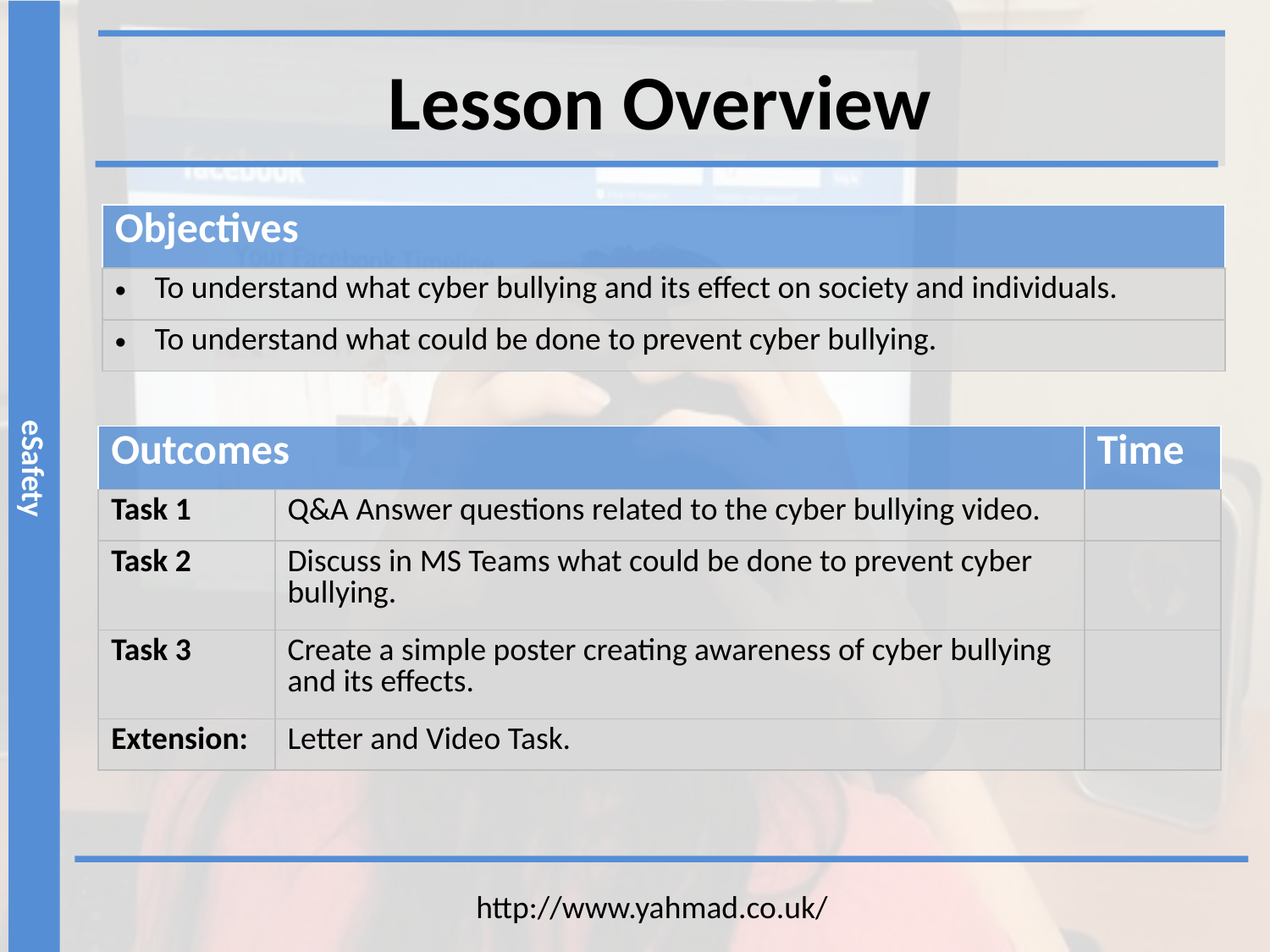

Lesson Overview

| Objectives |
| --- |
| To understand what cyber bullying and its effect on society and individuals. |
| To understand what could be done to prevent cyber bullying. |
| Outcomes |  | Time |
| --- | --- | --- |
| Task 1 | Q&A Answer questions related to the cyber bullying video. |  |
| Task 2 | Discuss in MS Teams what could be done to prevent cyber bullying. |  |
| Task 3 | Create a simple poster creating awareness of cyber bullying and its effects. |  |
| Extension: | Letter and Video Task. |  |

http://www.yahmad.co.uk/